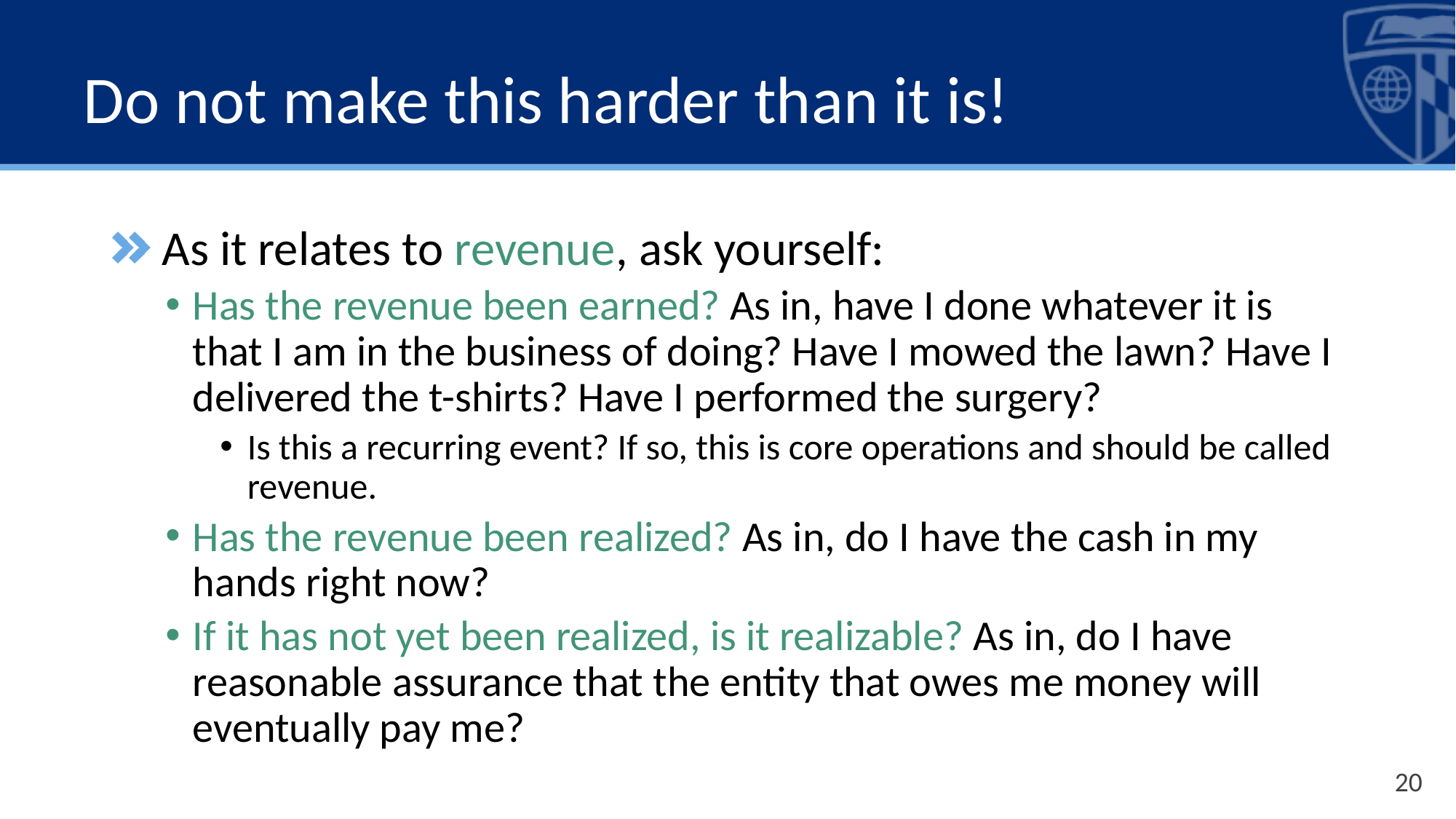

# Do not make this harder than it is!
As it relates to revenue, ask yourself:
Has the revenue been earned? As in, have I done whatever it is that I am in the business of doing? Have I mowed the lawn? Have I delivered the t-shirts? Have I performed the surgery?
Is this a recurring event? If so, this is core operations and should be called revenue.
Has the revenue been realized? As in, do I have the cash in my hands right now?
If it has not yet been realized, is it realizable? As in, do I have reasonable assurance that the entity that owes me money will eventually pay me?
20